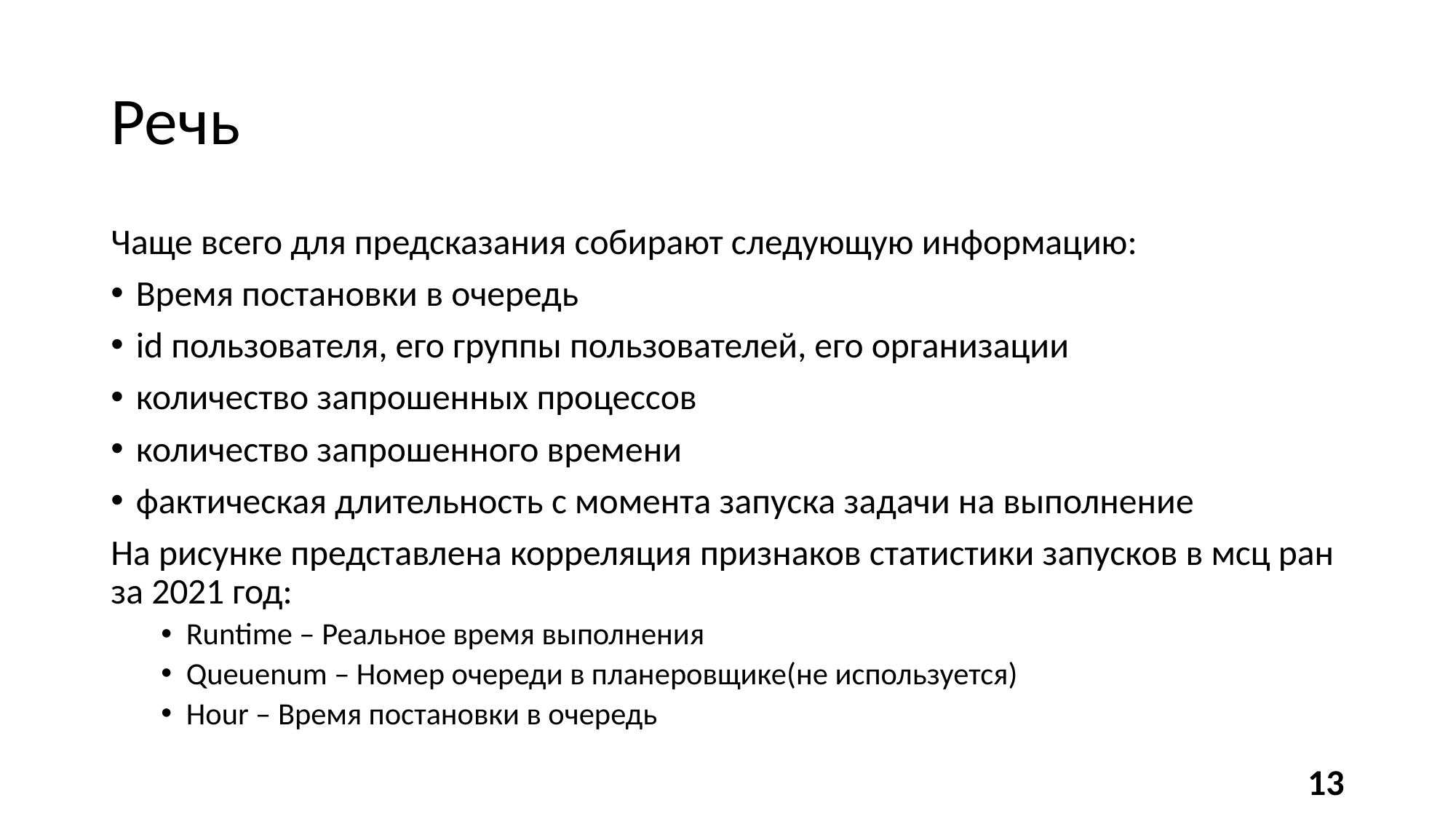

# Речь
Чаще всего для предсказания собирают следующую информацию:
Время постановки в очередь
id пользователя, его группы пользователей, его организации
количество запрошенных процессов
количество запрошенного времени
фактическая длительность с момента запуска задачи на выполнение
На рисунке представлена корреляция признаков статистики запусков в мсц ран за 2021 год:
Runtime – Реальное время выполнения
Queuenum – Номер очереди в планеровщике(не используется)
Hour – Время постановки в очередь

13